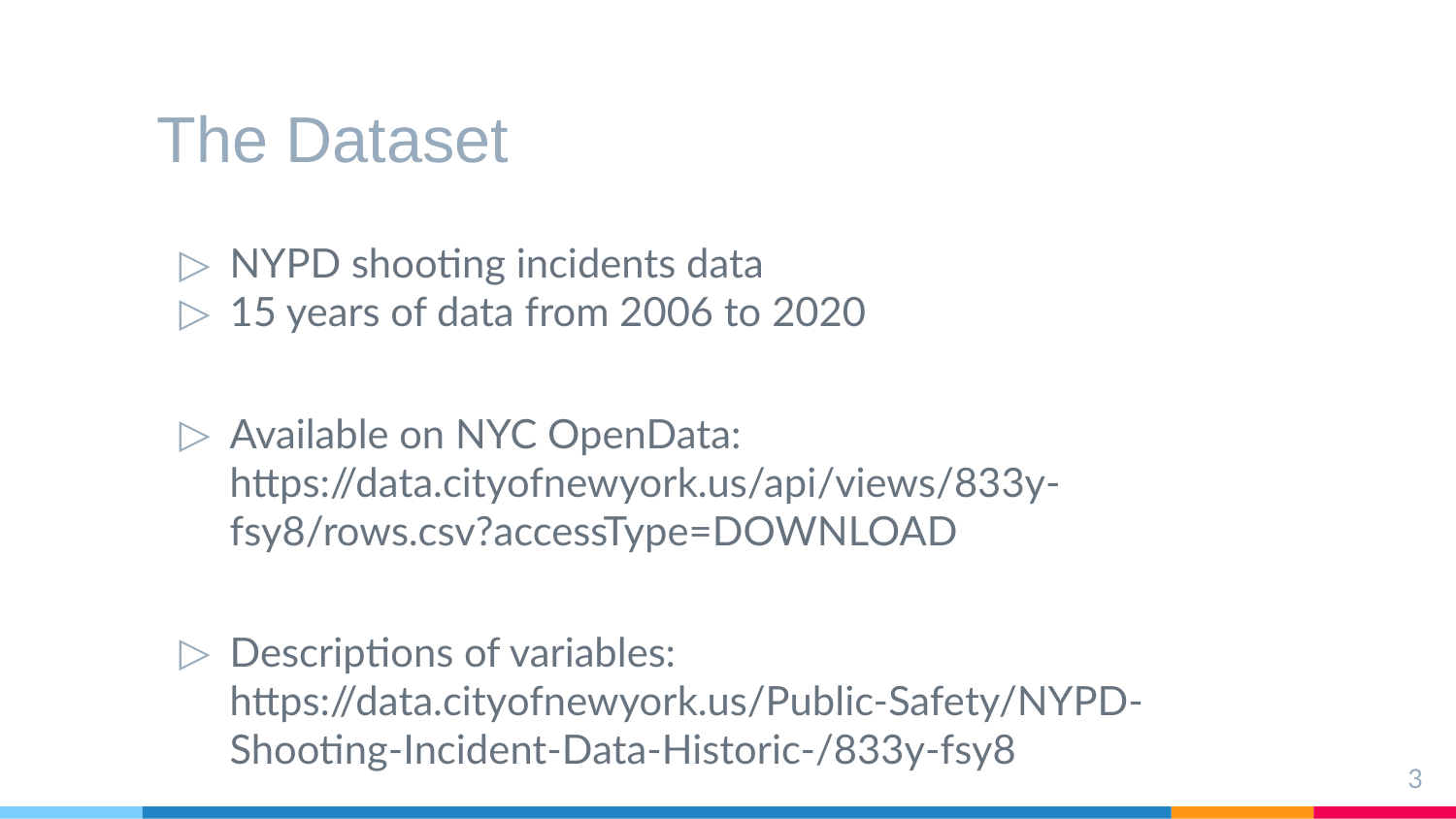

# The Dataset
NYPD shooting incidents data
15 years of data from 2006 to 2020

Available on NYC OpenData: https://data.cityofnewyork.us/api/views/833y-fsy8/rows.csv?accessType=DOWNLOAD

Descriptions of variables: https://data.cityofnewyork.us/Public-Safety/NYPD-Shooting-Incident-Data-Historic-/833y-fsy8
3